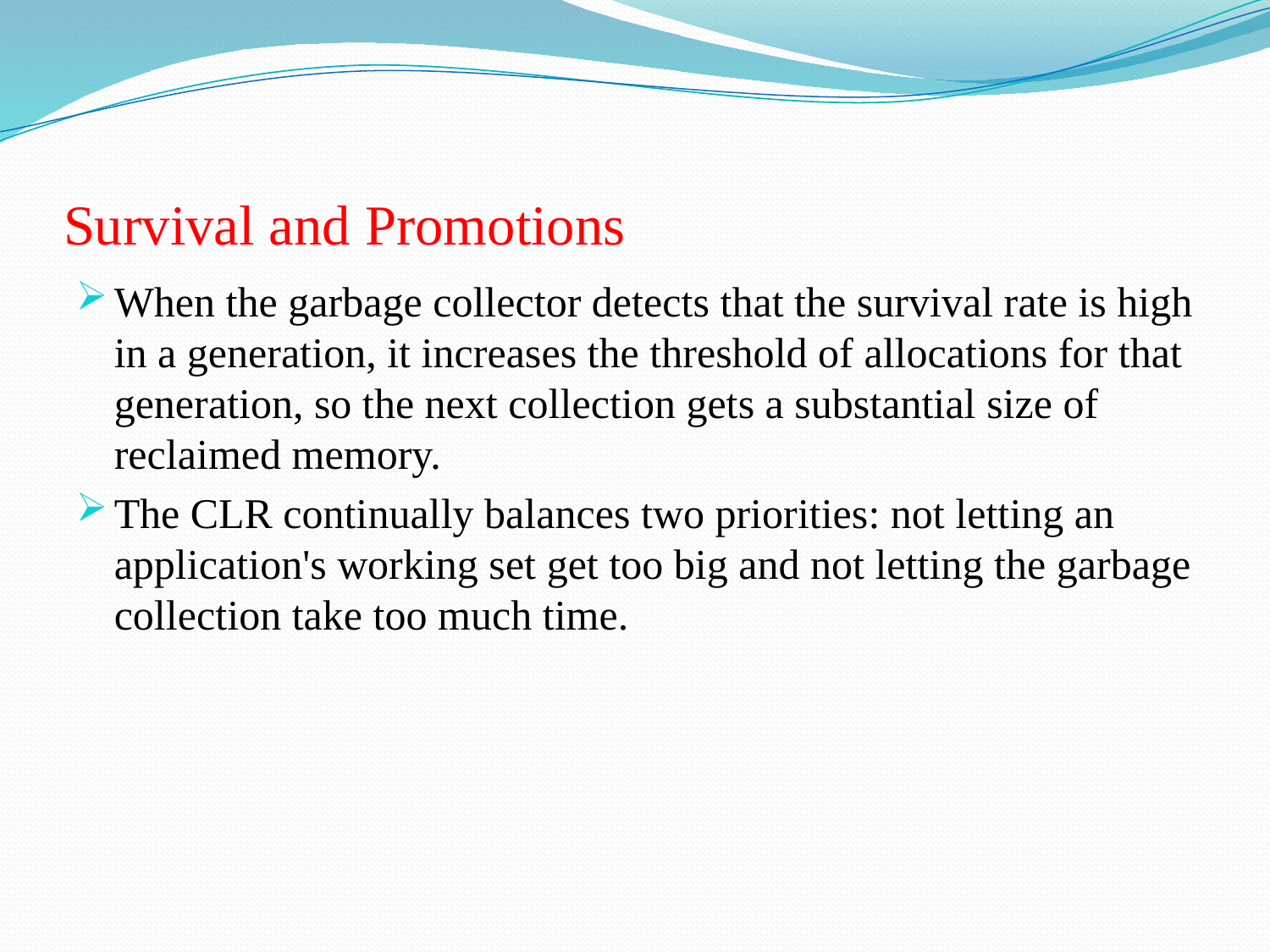

# Survival and Promotions
When the garbage collector detects that the survival rate is high in a generation, it increases the threshold of allocations for that generation, so the next collection gets a substantial size of reclaimed memory.
The CLR continually balances two priorities: not letting an application's working set get too big and not letting the garbage collection take too much time.